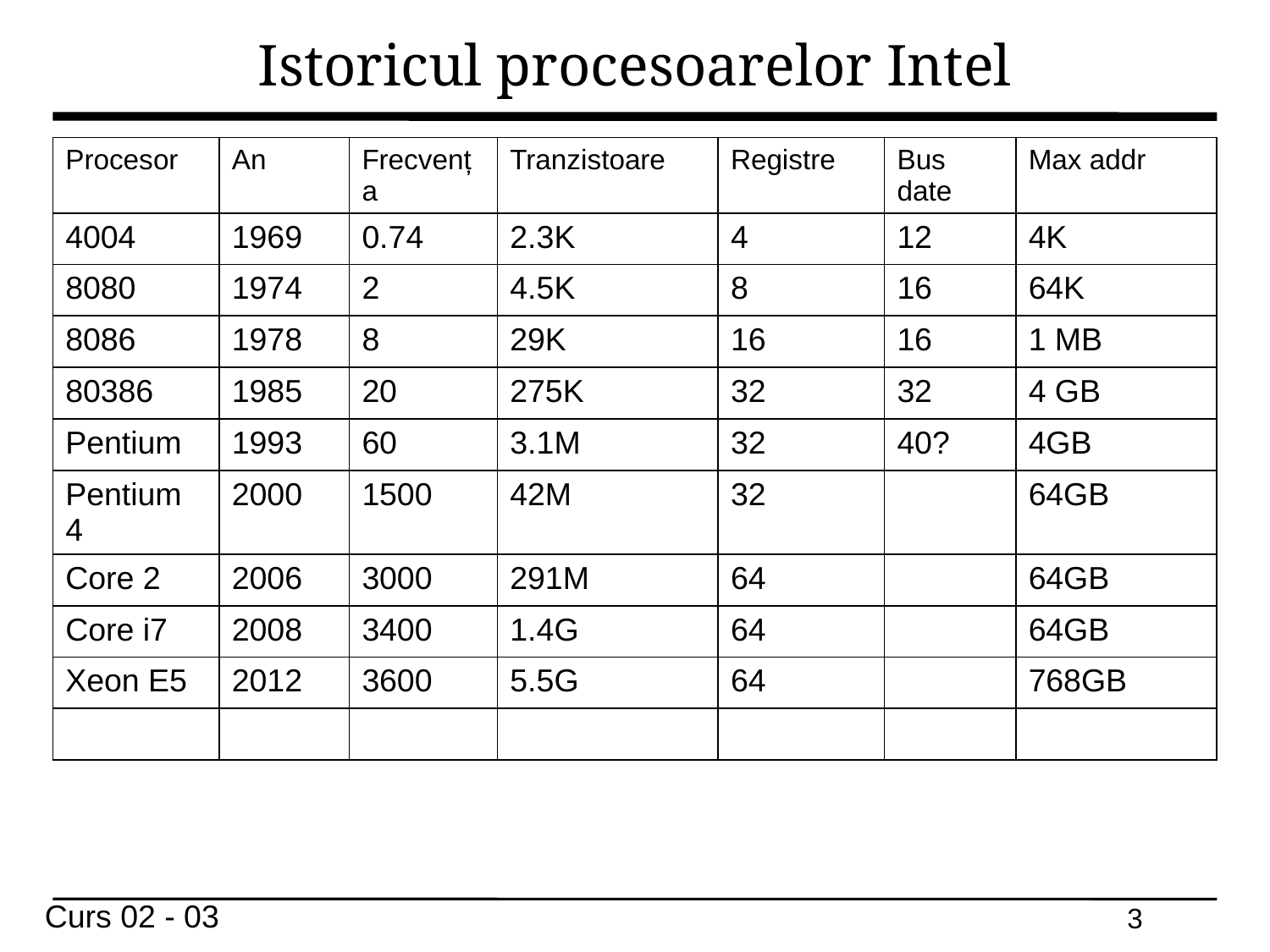

# Istoricul procesoarelor Intel
| Procesor | An | Frecvența | Tranzistoare | Registre | Bus date | Max addr |
| --- | --- | --- | --- | --- | --- | --- |
| 4004 | 1969 | 0.74 | 2.3K | 4 | 12 | 4K |
| 8080 | 1974 | 2 | 4.5K | 8 | 16 | 64K |
| 8086 | 1978 | 8 | 29K | 16 | 16 | 1 MB |
| 80386 | 1985 | 20 | 275K | 32 | 32 | 4 GB |
| Pentium | 1993 | 60 | 3.1M | 32 | 40? | 4GB |
| Pentium 4 | 2000 | 1500 | 42M | 32 |  | 64GB |
| Core 2 | 2006 | 3000 | 291M | 64 |  | 64GB |
| Core i7 | 2008 | 3400 | 1.4G | 64 |  | 64GB |
| Xeon E5 | 2012 | 3600 | 5.5G | 64 |  | 768GB |
|  |  |  |  |  |  |  |